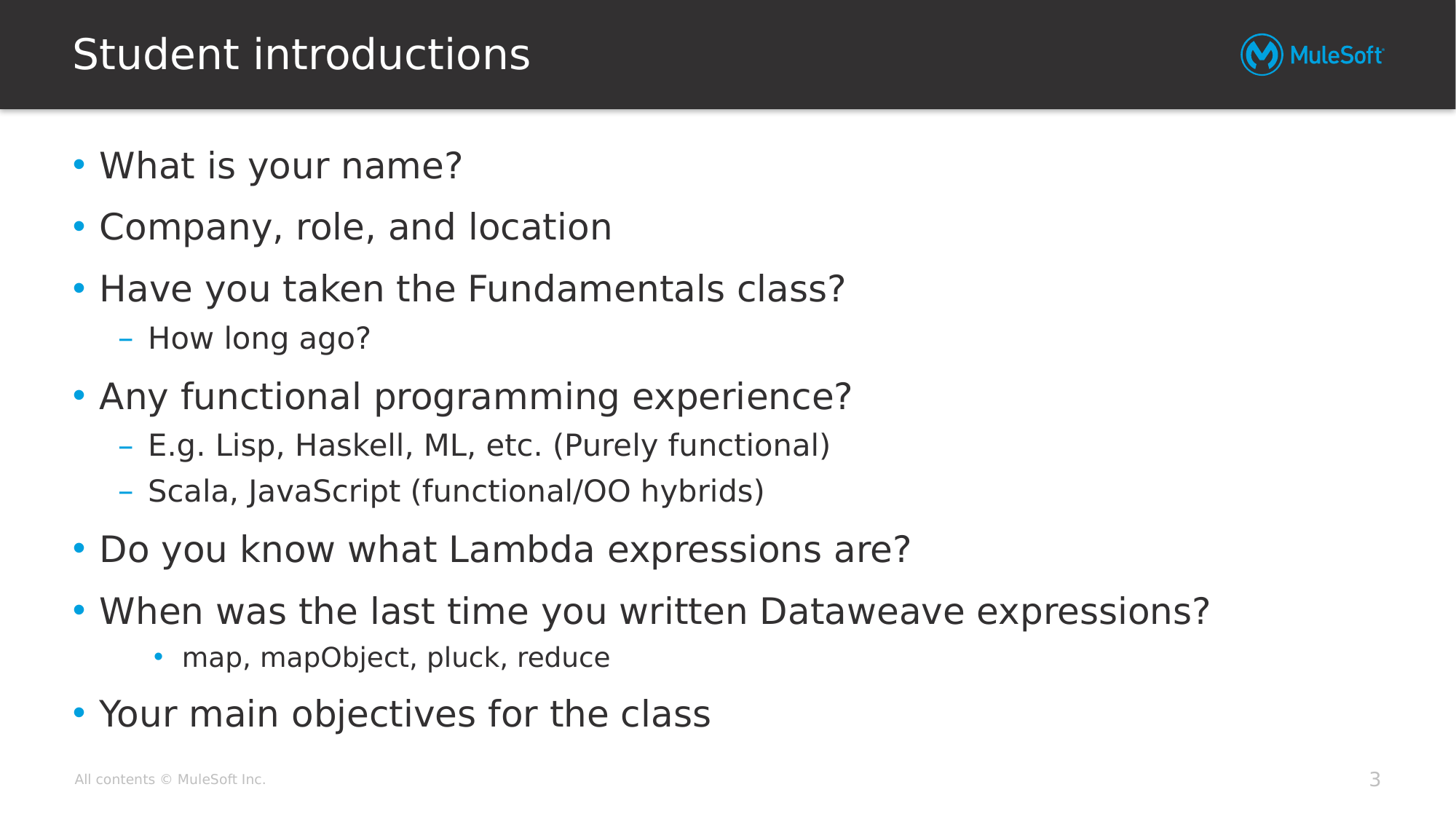

# Student introductions
What is your name?
Company, role, and location
Have you taken the Fundamentals class?
How long ago?
Any functional programming experience?
E.g. Lisp, Haskell, ML, etc. (Purely functional)
Scala, JavaScript (functional/OO hybrids)
Do you know what Lambda expressions are?
When was the last time you written Dataweave expressions?
map, mapObject, pluck, reduce
Your main objectives for the class
3